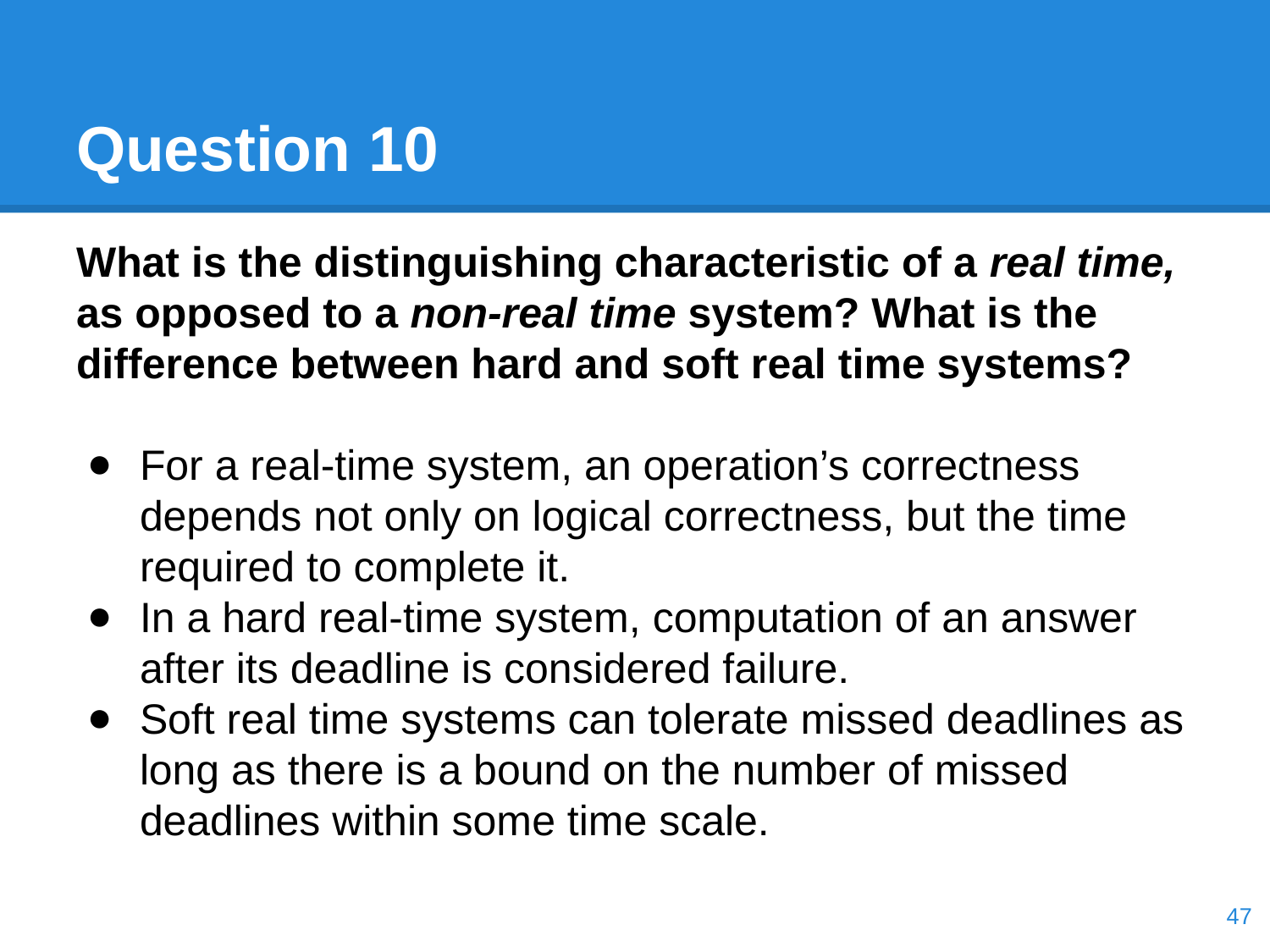

# Question 10
What is the distinguishing characteristic of a real time, as opposed to a non-real time system? What is the difference between hard and soft real time systems?

For a real-time system, an operation’s correctness depends not only on logical correctness, but the time required to complete it.
In a hard real-time system, computation of an answer after its deadline is considered failure.
Soft real time systems can tolerate missed deadlines as long as there is a bound on the number of missed deadlines within some time scale.
47